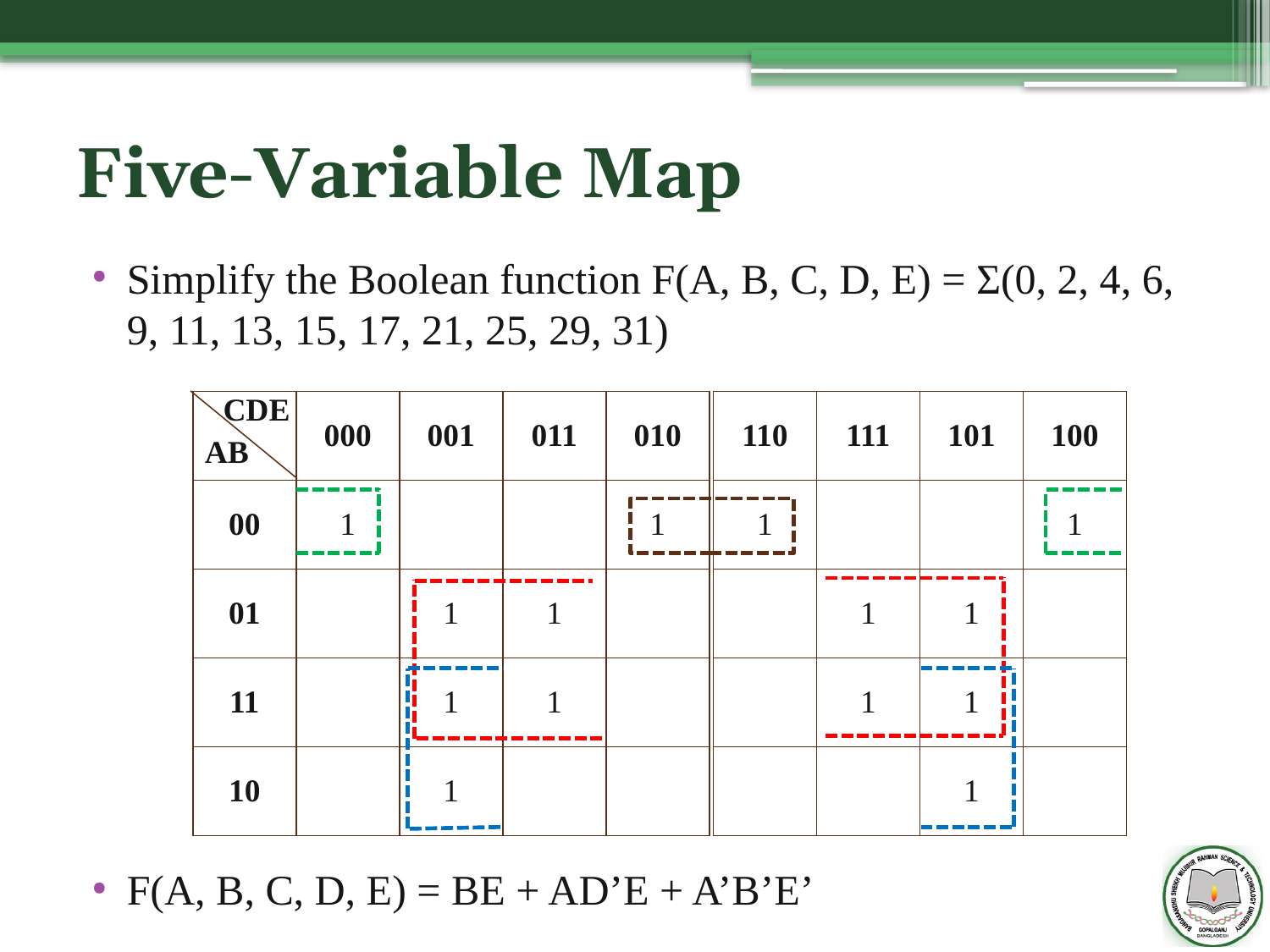

# Five-Variable Map
Simplify the Boolean function F(A, B, C, D, E) = Ʃ(0, 2, 4, 6, 9, 11, 13, 15, 17, 21, 25, 29, 31)

F(A, B, C, D, E) = BE + AD’E + A’B’E’
CDE
| 110 | 111 | 101 | 100 |
| --- | --- | --- | --- |
| 1 |  |  | 1 |
|  | 1 | 1 |  |
|  | 1 | 1 |  |
|  |  | 1 |  |
|  | 000 | 001 | 011 | 010 |
| --- | --- | --- | --- | --- |
| 00 | 1 |  |  | 1 |
| 01 |  | 1 | 1 |  |
| 11 |  | 1 | 1 |  |
| 10 |  | 1 |  |  |
AB